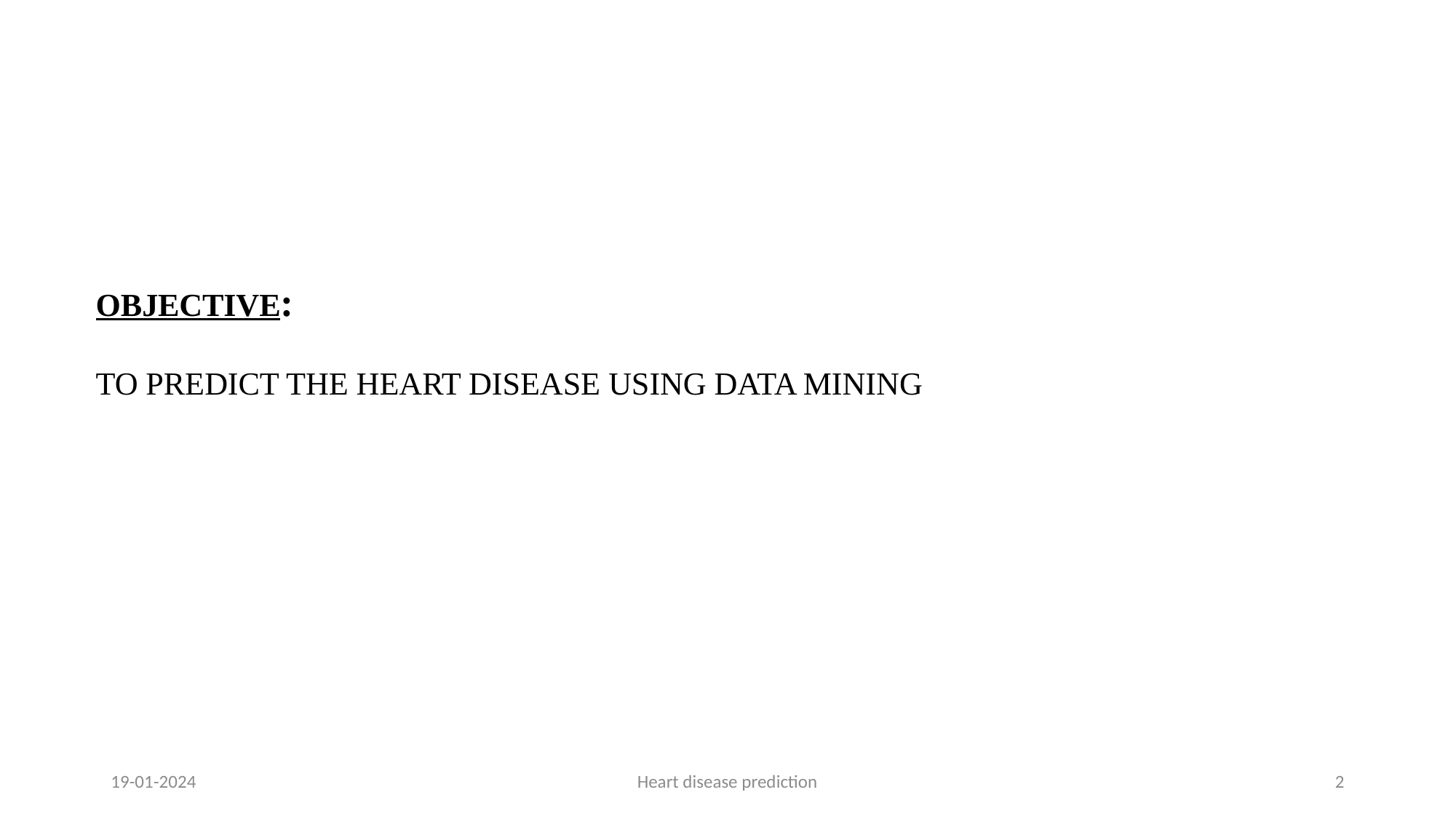

# OBJECTIVE: TO PREDICT THE HEART DISEASE USING DATA MINING
19-01-2024
Heart disease prediction
2